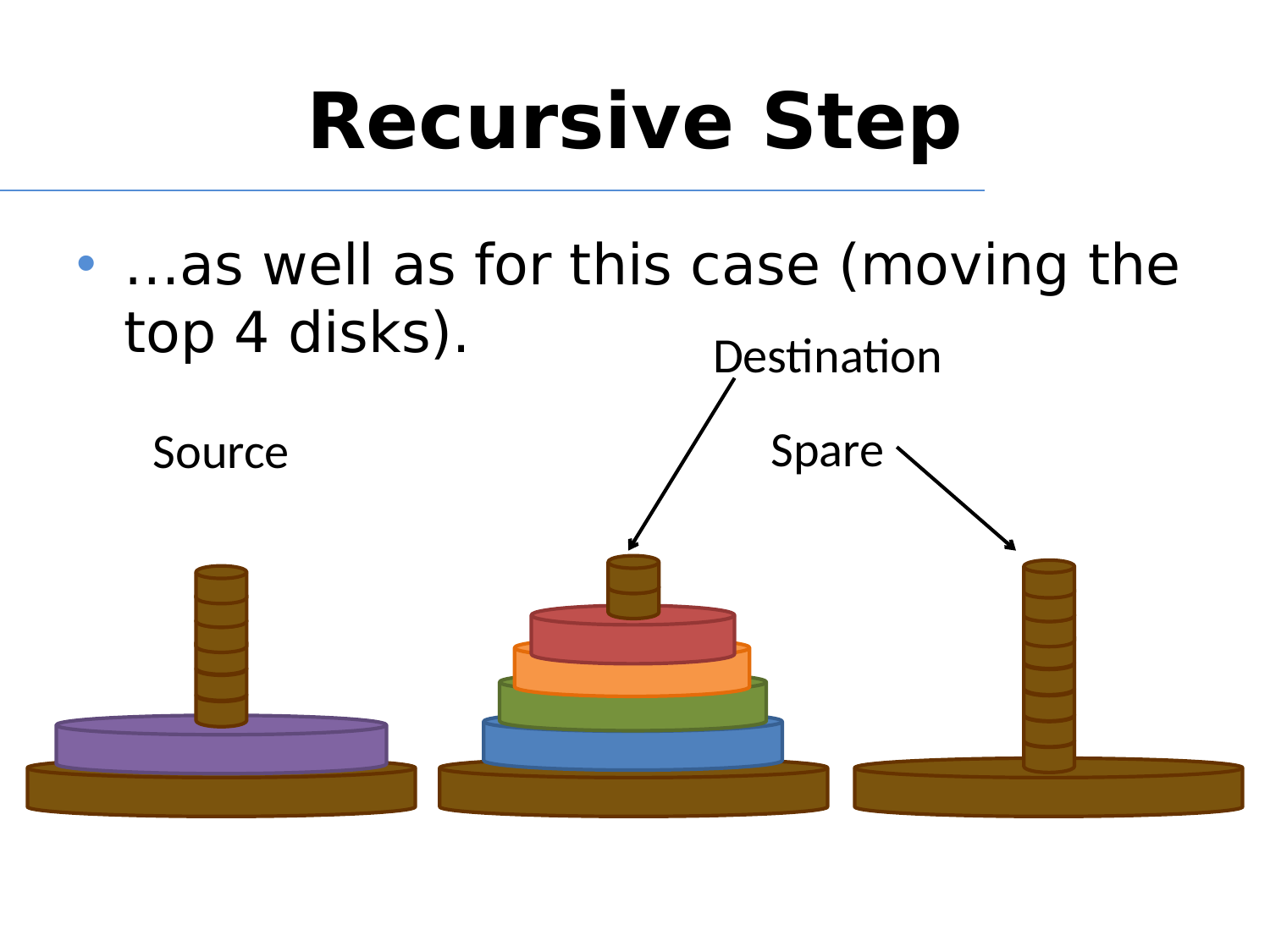

# Recursive Step
…as well as for this case (moving the top 4 disks).
Destination
Spare
Source